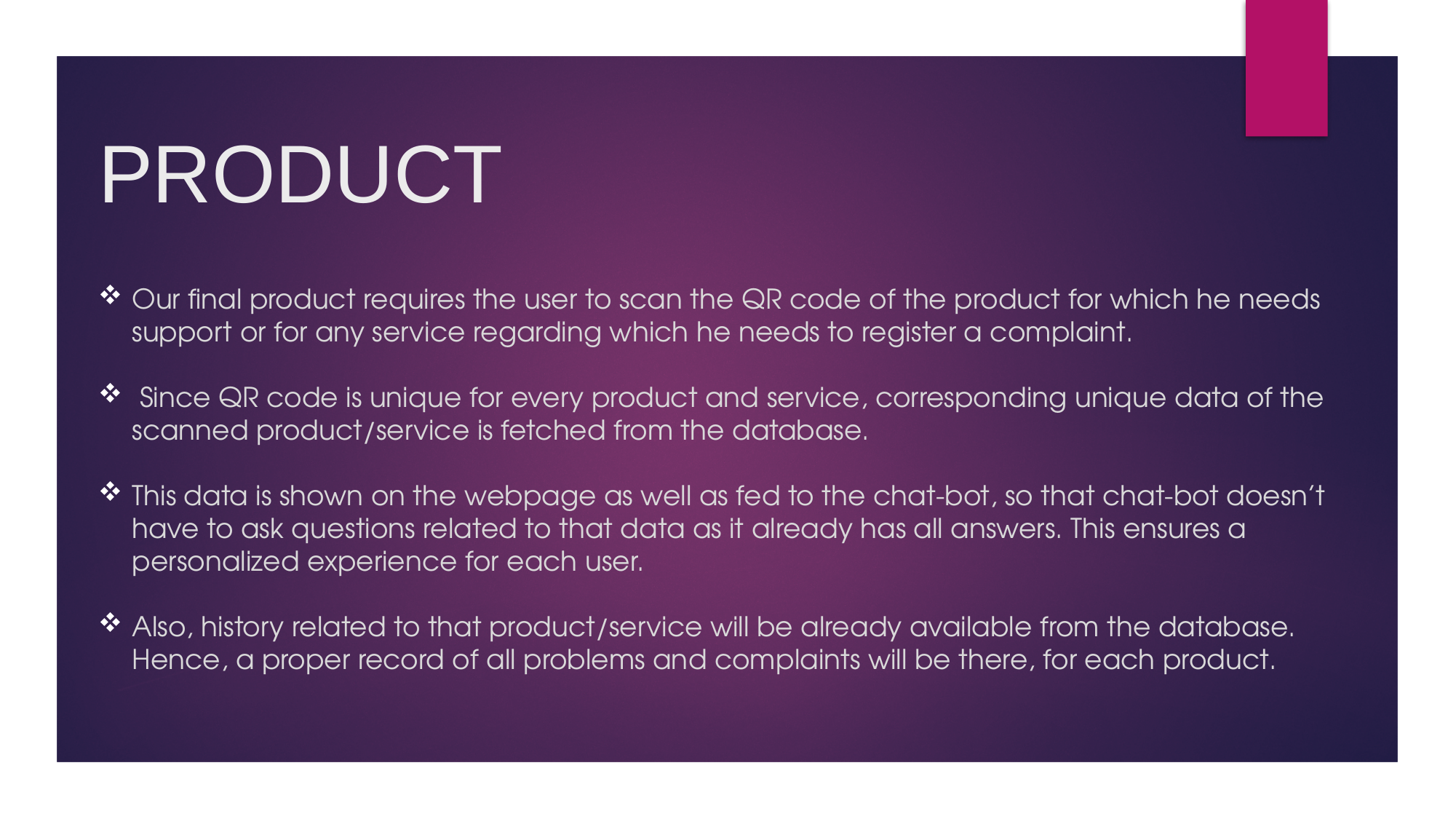

# PRODUCT

Our final product requires the user to scan the QR code of the product for which he needs support or for any service regarding which he needs to register a complaint.

 Since QR code is unique for every product and service, corresponding unique data of the scanned product/service is fetched from the database.

This data is shown on the webpage as well as fed to the chat-bot, so that chat-bot doesn’t have to ask questions related to that data as it already has all answers. This ensures a personalized experience for each user.

Also, history related to that product/service will be already available from the database. Hence, a proper record of all problems and complaints will be there, for each product.